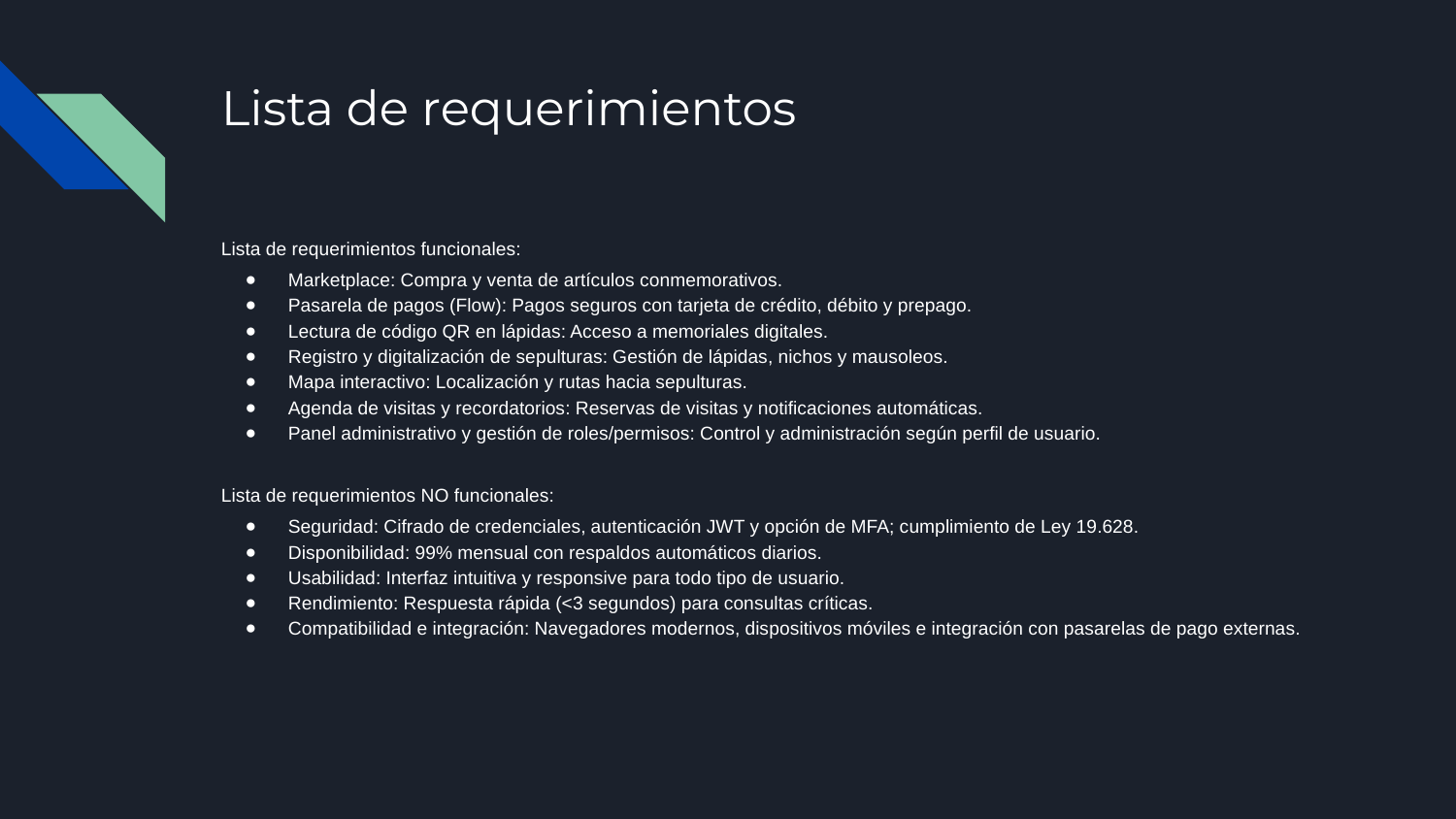

# Lista de requerimientos
Lista de requerimientos funcionales:
Marketplace: Compra y venta de artículos conmemorativos.
Pasarela de pagos (Flow): Pagos seguros con tarjeta de crédito, débito y prepago.
Lectura de código QR en lápidas: Acceso a memoriales digitales.
Registro y digitalización de sepulturas: Gestión de lápidas, nichos y mausoleos.
Mapa interactivo: Localización y rutas hacia sepulturas.
Agenda de visitas y recordatorios: Reservas de visitas y notificaciones automáticas.
Panel administrativo y gestión de roles/permisos: Control y administración según perfil de usuario.

Lista de requerimientos NO funcionales:
Seguridad: Cifrado de credenciales, autenticación JWT y opción de MFA; cumplimiento de Ley 19.628.
Disponibilidad: 99% mensual con respaldos automáticos diarios.
Usabilidad: Interfaz intuitiva y responsive para todo tipo de usuario.
Rendimiento: Respuesta rápida (<3 segundos) para consultas críticas.
Compatibilidad e integración: Navegadores modernos, dispositivos móviles e integración con pasarelas de pago externas.